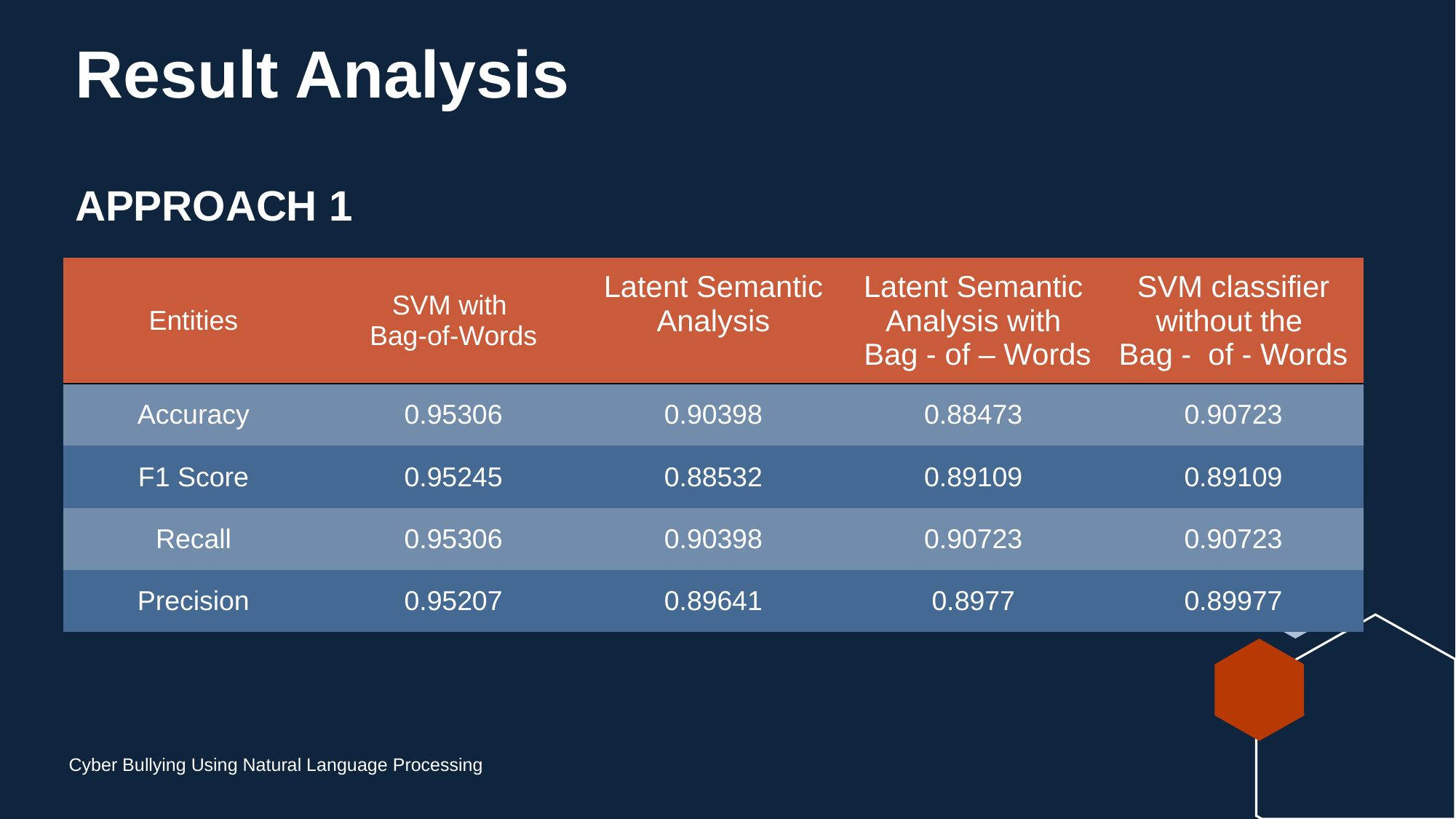

# Result Analysis APPROACH 1
| Entities | SVM with Bag-of-Words | Latent Semantic Analysis | Latent Semantic Analysis with  Bag - of – Words | SVM classifier without the Bag -  of - Words |
| --- | --- | --- | --- | --- |
| Accuracy | 0.95306 | 0.90398 | 0.88473 | 0.90723 |
| F1 Score | 0.95245 | 0.88532 | 0.89109 | 0.89109 |
| Recall | 0.95306 | 0.90398 | 0.90723 | 0.90723 |
| Precision | 0.95207 | 0.89641 | 0.8977 | 0.89977 |

Cyber Bullying Using Natural Language Processing